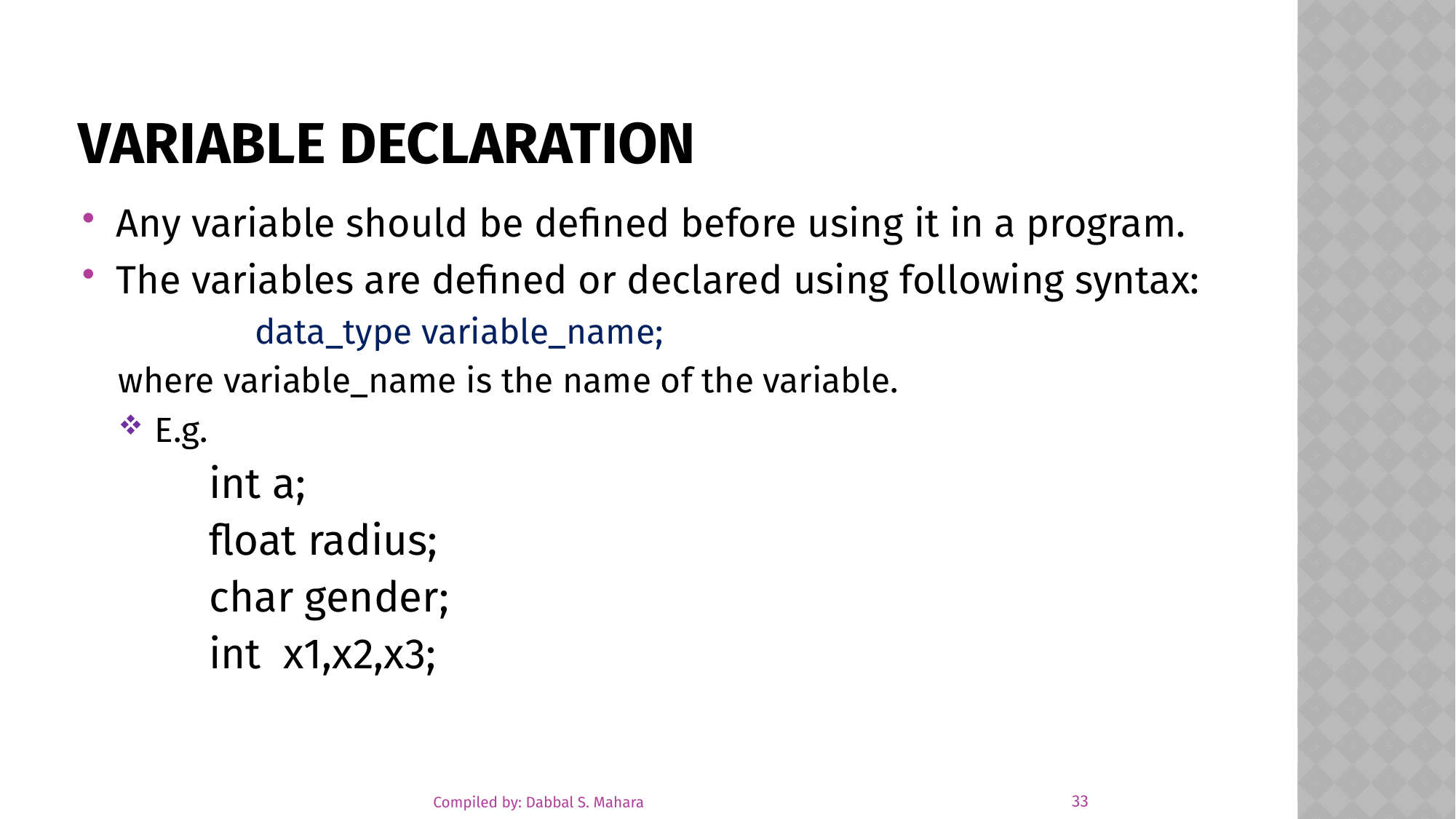

# Variable declaration
Any variable should be defined before using it in a program.
The variables are defined or declared using following syntax:
		data_type variable_name;
where variable_name is the name of the variable.
 E.g.
int a;
float radius;
char gender;
int  x1,x2,x3;
33
Compiled by: Dabbal S. Mahara